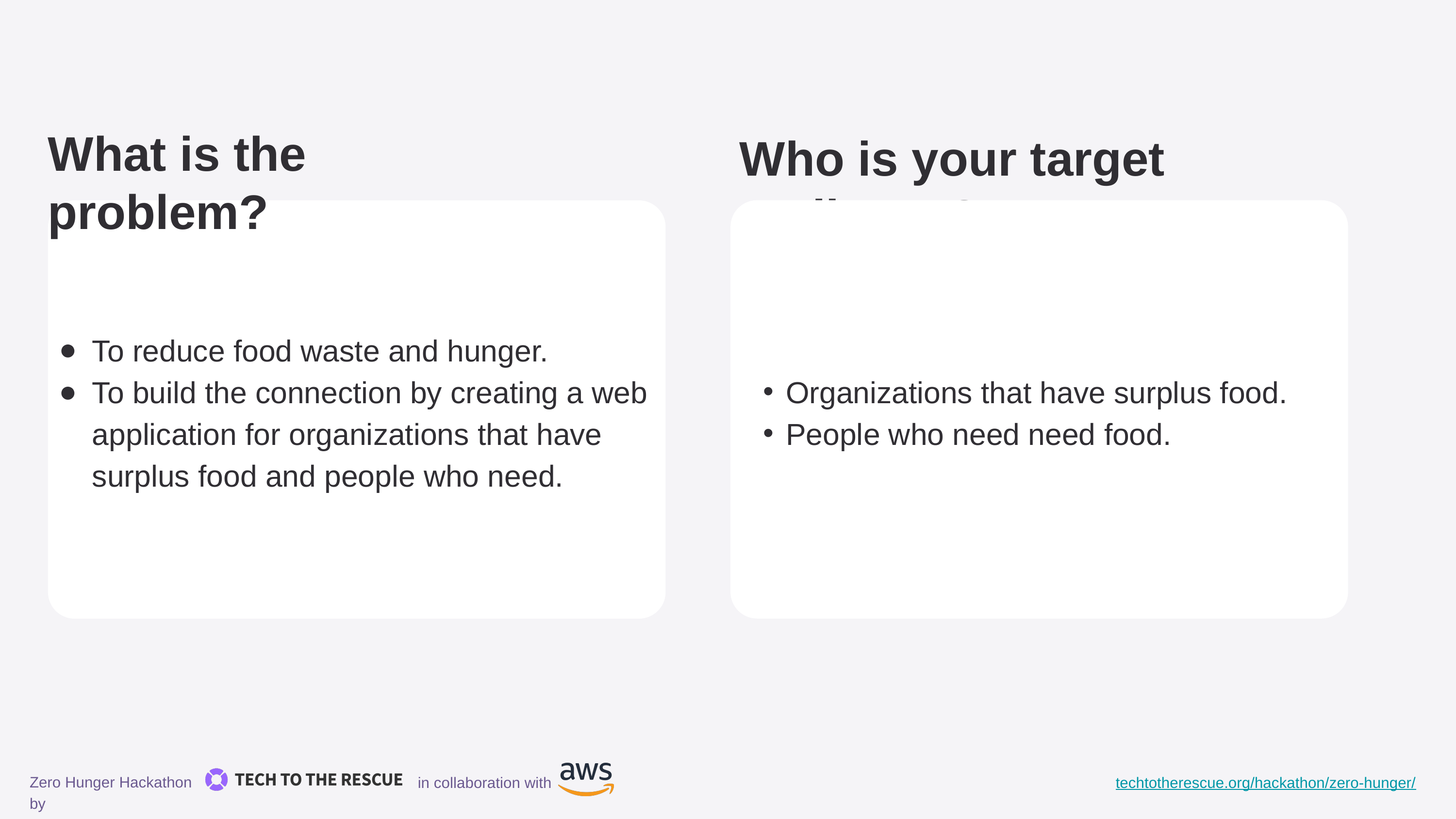

What is the problem?
Who is your target audience?
Organizations that have surplus food.
People who need need food.
To reduce food waste and hunger.
To build the connection by creating a web application for organizations that have surplus food and people who need.